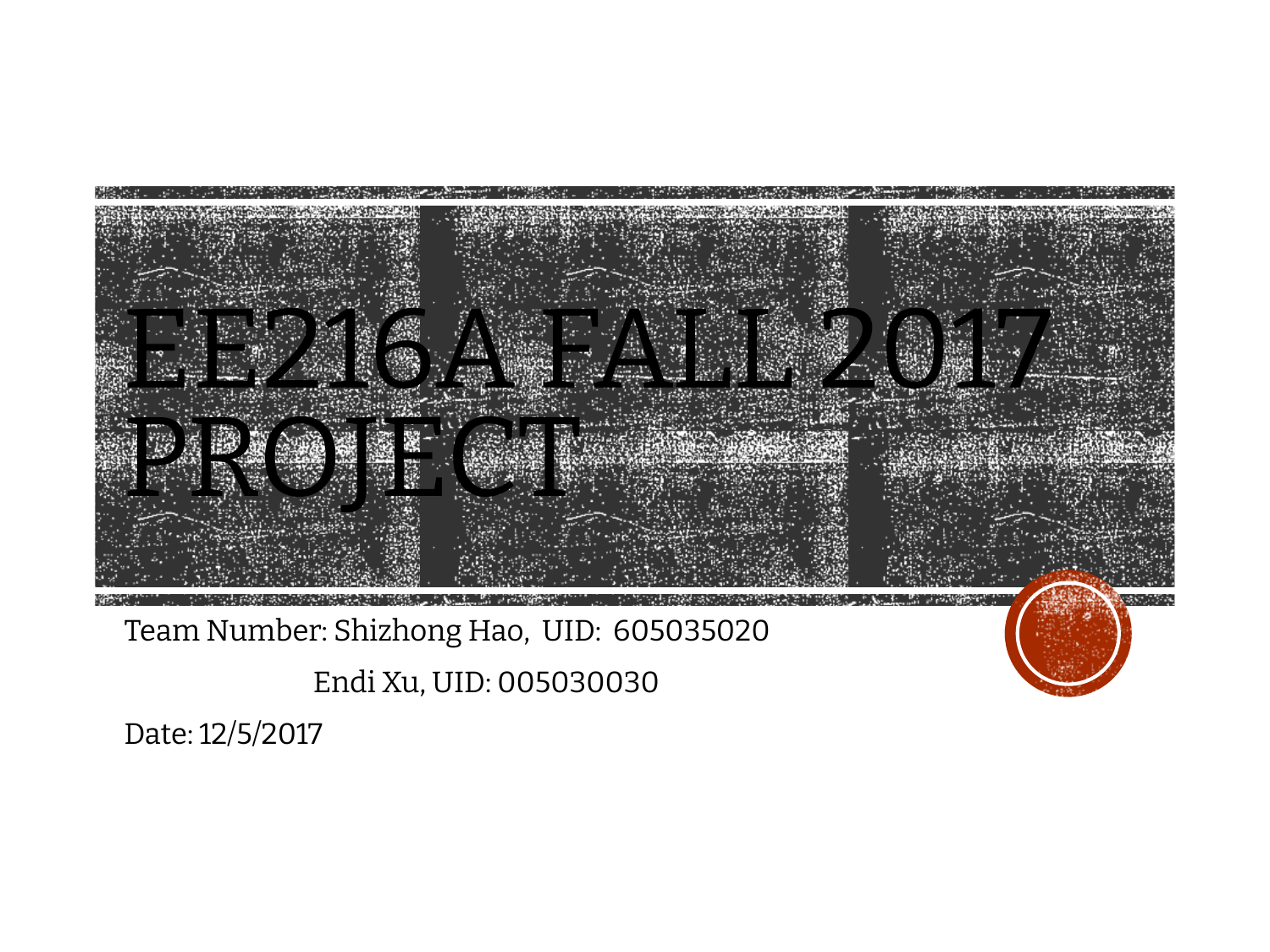

# EE216A FALL 2017 PROJECT
Team Number: Shizhong Hao,  UID:  605035020
	            Endi Xu, UID: 005030030
Date: 12/5/2017